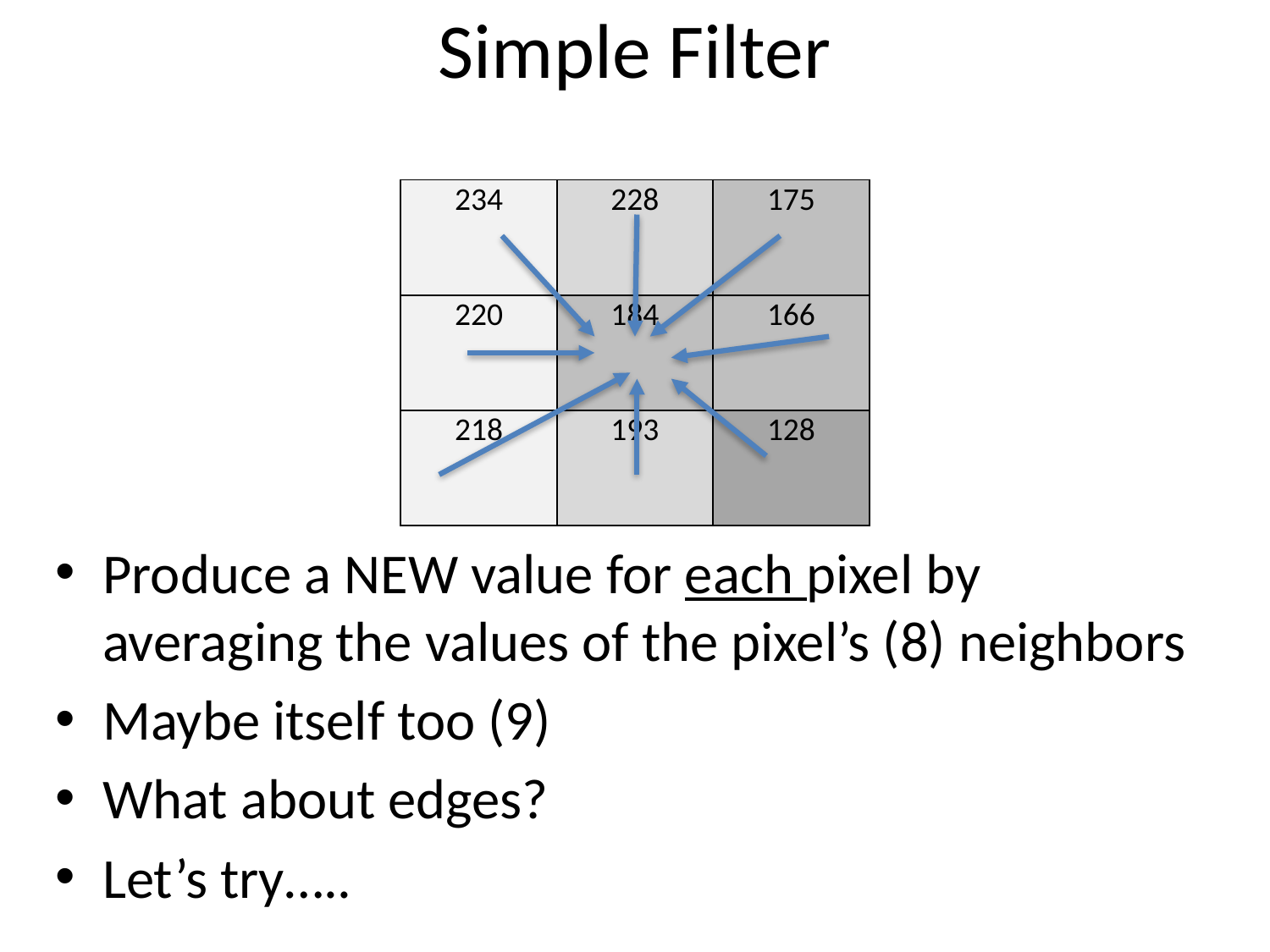

# Simple Filter
| 234 | 228 | 175 |
| --- | --- | --- |
| 220 | 184 | 166 |
| 218 | 193 | 128 |
Produce a NEW value for each pixel by averaging the values of the pixel’s (8) neighbors
Maybe itself too (9)
What about edges?
Let’s try…..